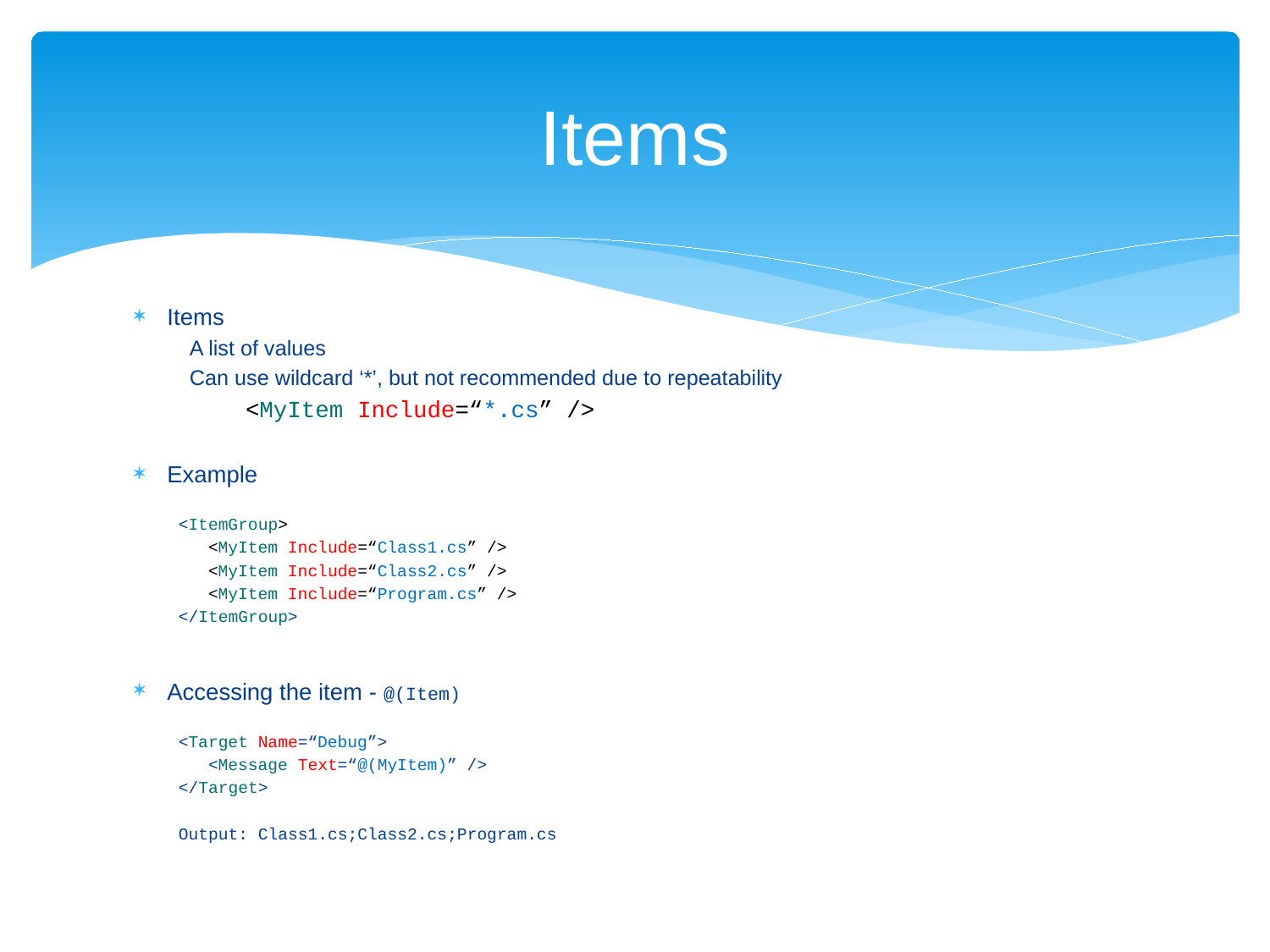

# Items
Items
A list of values
Can use wildcard ‘*’, but not recommended due to repeatability
    <MyItem Include=“*.cs” />

Example

<ItemGroup>
   <MyItem Include=“Class1.cs” />
   <MyItem Include=“Class2.cs” />
   <MyItem Include=“Program.cs” />
</ItemGroup>

Accessing the item - @(Item)

<Target Name=“Debug”>
   <Message Text=“@(MyItem)” />
</Target>

Output: Class1.cs;Class2.cs;Program.cs